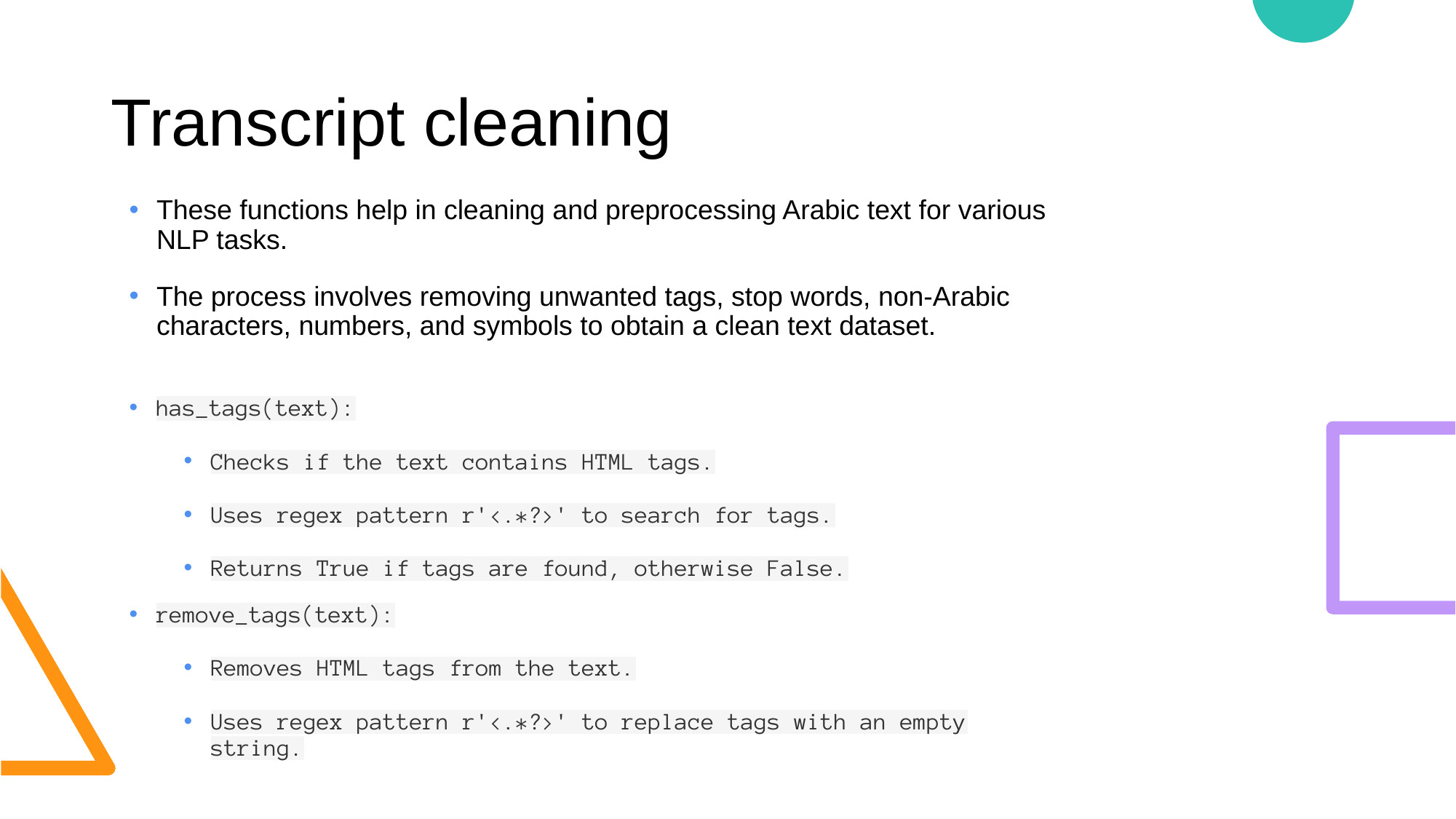

# Transcript cleaning
These functions help in cleaning and preprocessing Arabic text for various NLP tasks.
The process involves removing unwanted tags, stop words, non-Arabic characters, numbers, and symbols to obtain a clean text dataset.
has_tags(text):
Checks if the text contains HTML tags.
Uses regex pattern r'<.*?>' to search for tags.
Returns True if tags are found, otherwise False.
remove_tags(text):
Removes HTML tags from the text.
Uses regex pattern r'<.*?>' to replace tags with an empty string.